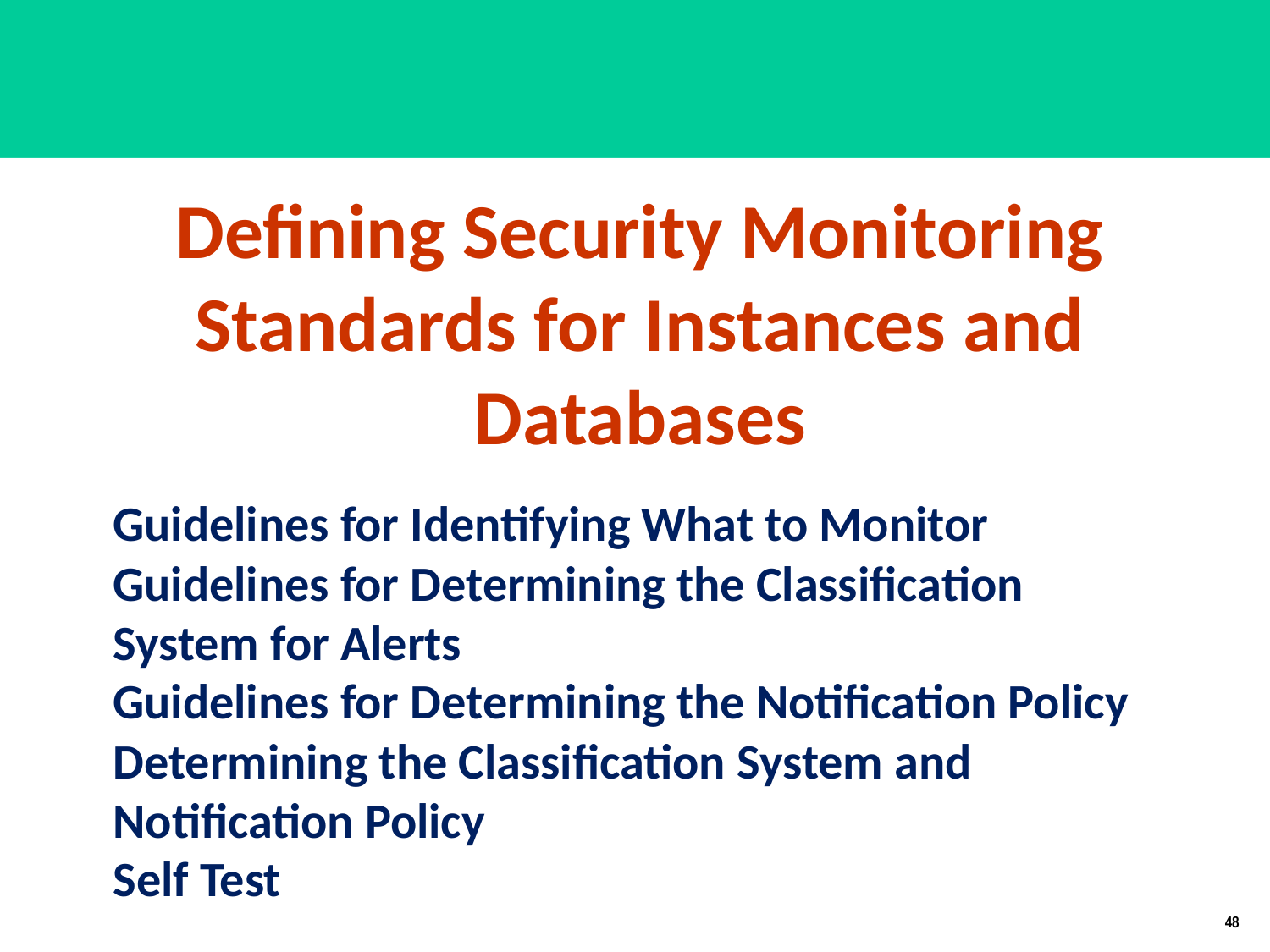

Defining Security Monitoring Standards for Instances and Databases
# Guidelines for Identifying What to Monitor Guidelines for Determining the Classification System for Alerts Guidelines for Determining the Notification Policy Determining the Classification System and Notification Policy Self Test